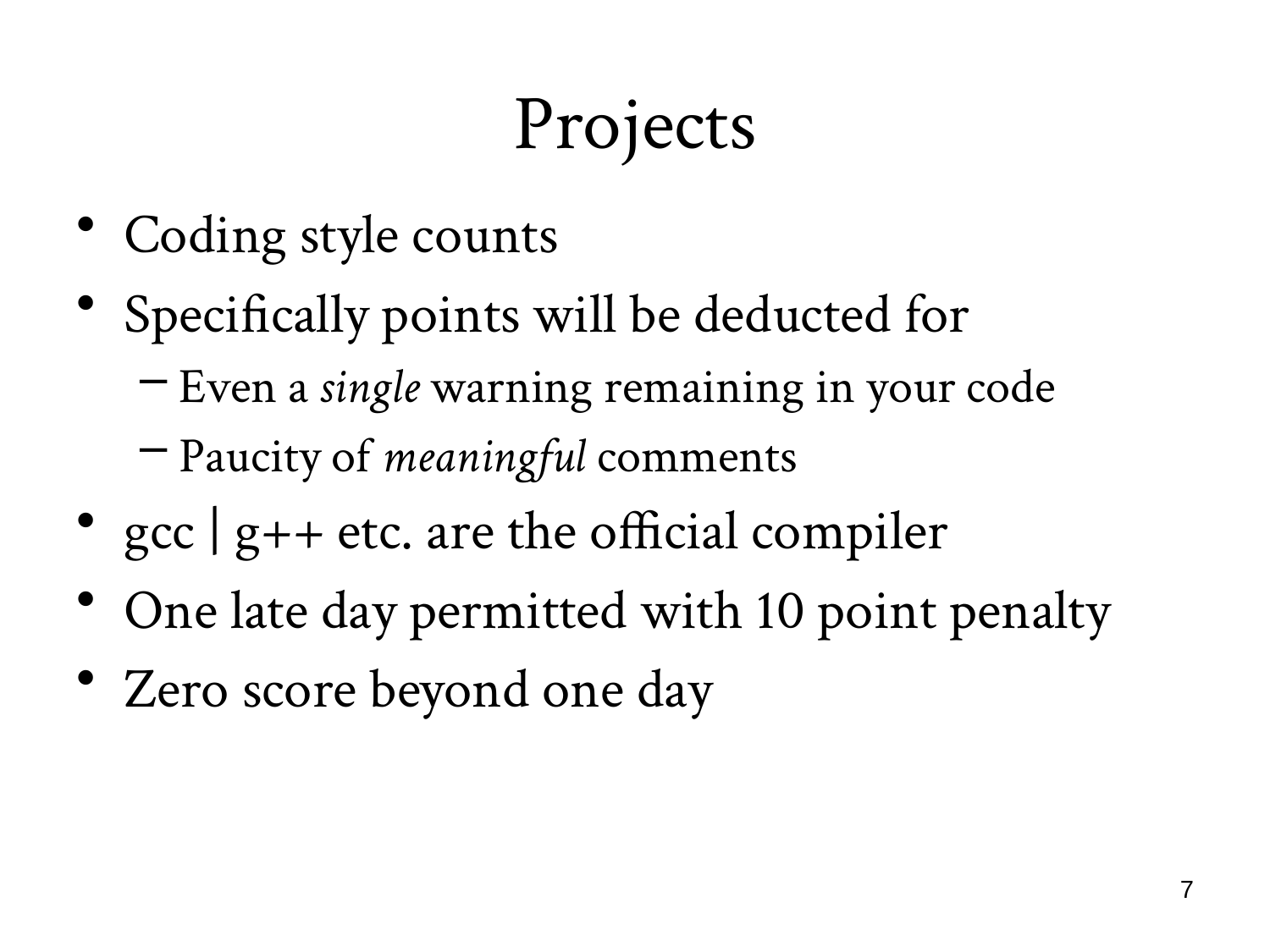

# Projects
Coding style counts
Specifically points will be deducted for
Even a single warning remaining in your code
Paucity of meaningful comments
gcc | g++ etc. are the official compiler
One late day permitted with 10 point penalty
Zero score beyond one day
7